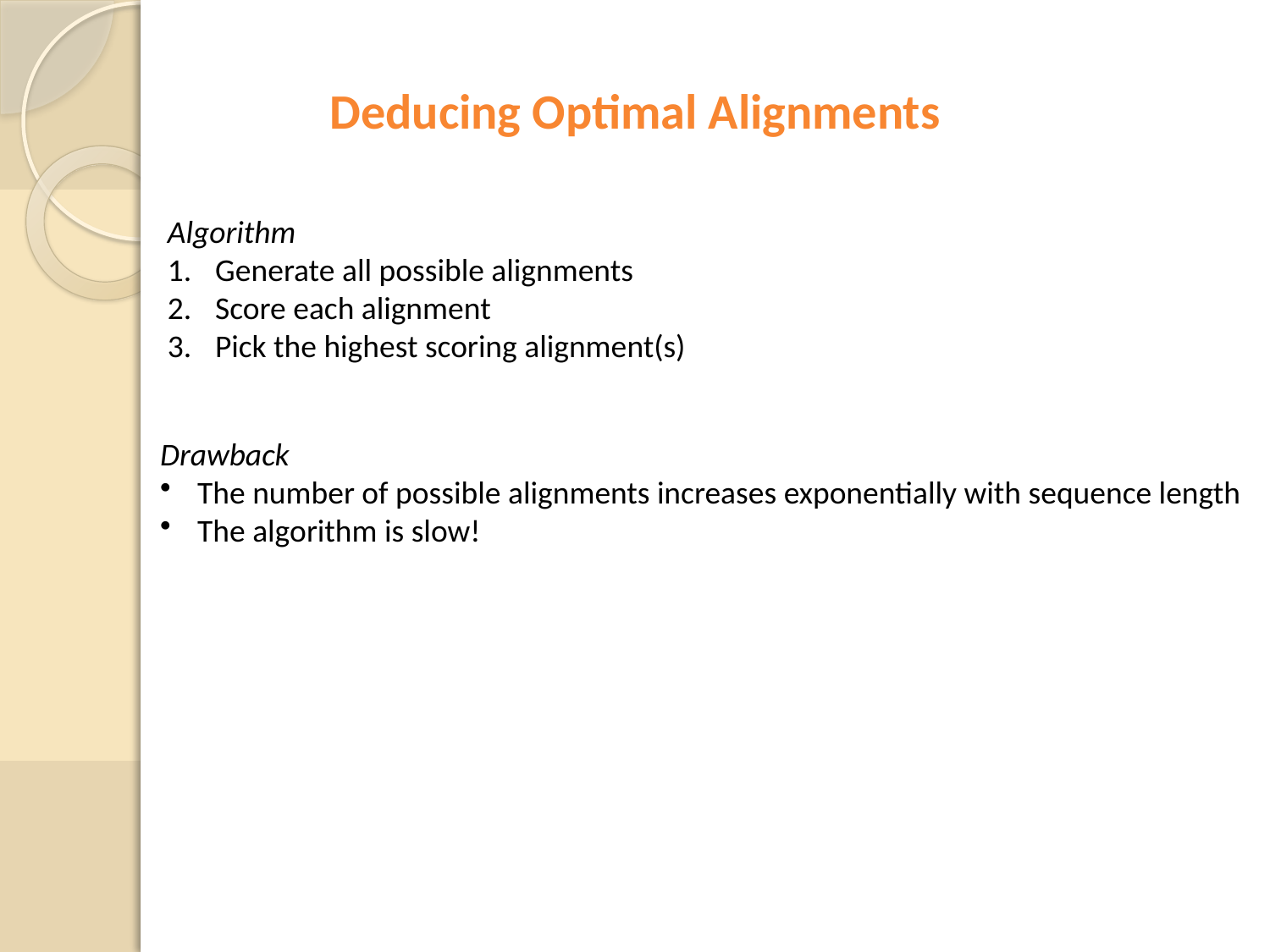

# Deducing Optimal Alignments
Algorithm
Generate all possible alignments
Score each alignment
Pick the highest scoring alignment(s)
Drawback
 The number of possible alignments increases exponentially with sequence length
 The algorithm is slow!